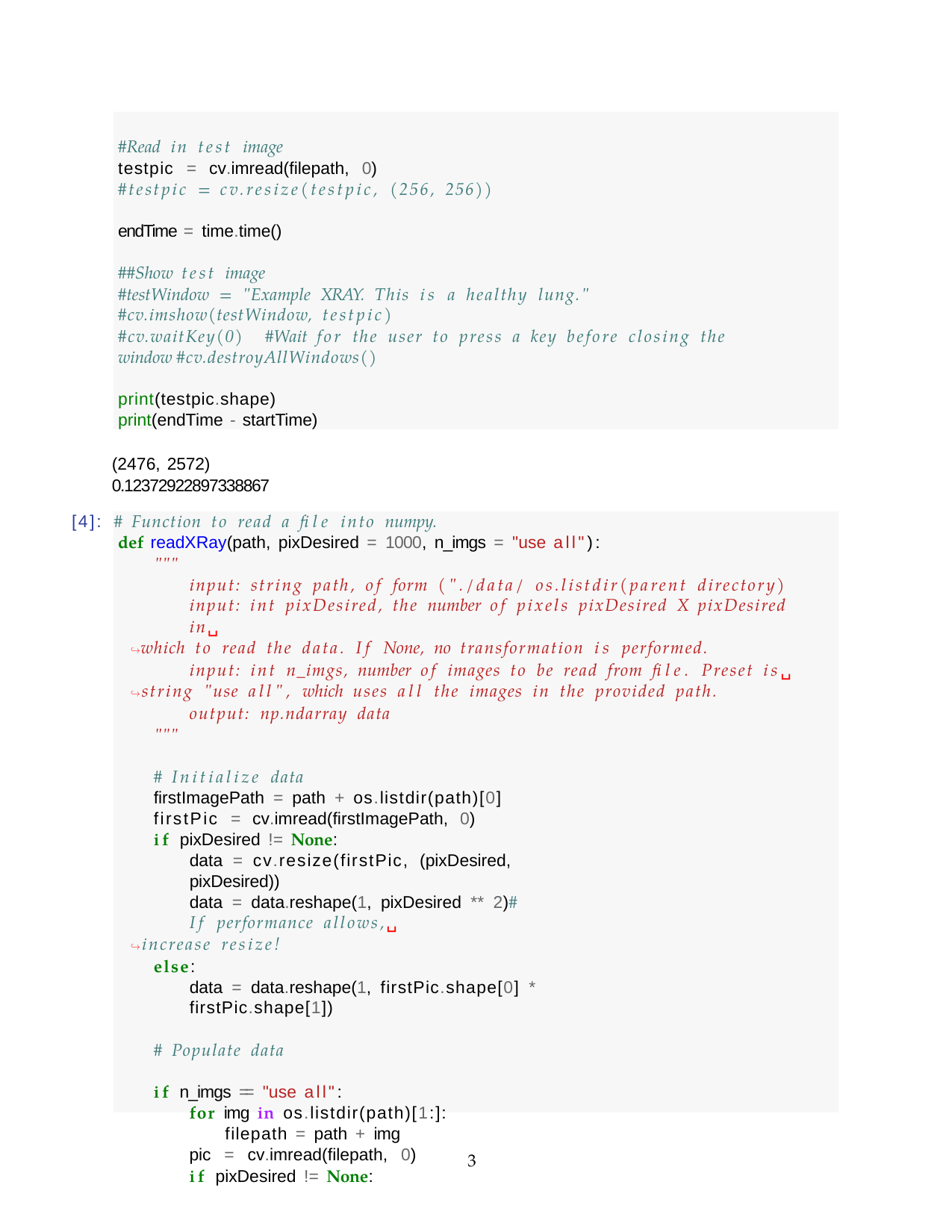

#Read in test image
testpic  =  cv.imread(filepath,  0)
#testpic = cv.resize(testpic, (256, 256))
endTime = time.time()
##Show test image
#testWindow = "Example XRAY. This is a healthy lung." #cv.imshow(testWindow, testpic)
#cv.waitKey(0)	#Wait for the user to press a key before closing the window #cv.destroyAllWindows()
print(testpic.shape) print(endTime - startTime)
(2476, 2572)
0.12372922897338867
[4]: # Function to read a file into numpy.
def readXRay(path, pixDesired = 1000, n_imgs = "use all"):
"""
input: string path, of form ("./data/ os.listdir(parent directory) input: int pixDesired, the number of pixels pixDesired X pixDesired in␣
↪which to read the data. If None, no transformation is performed.
input: int n_imgs, number of images to be read from file. Preset is␣
↪string "use all", which uses all the images in the provided path.
output: np.ndarray data
"""
# Initialize data
firstImagePath = path + os.listdir(path)[0] firstPic = cv.imread(firstImagePath, 0)
if pixDesired != None:
data = cv.resize(firstPic, (pixDesired, pixDesired))
data = data.reshape(1, pixDesired ** 2)# If performance allows,␣
↪increase resize!
else:
data = data.reshape(1, firstPic.shape[0] * firstPic.shape[1])
# Populate data
if n_imgs == "use all":
for img in os.listdir(path)[1:]: filepath = path + img
pic  =  cv.imread(filepath,  0)
if pixDesired != None:

3